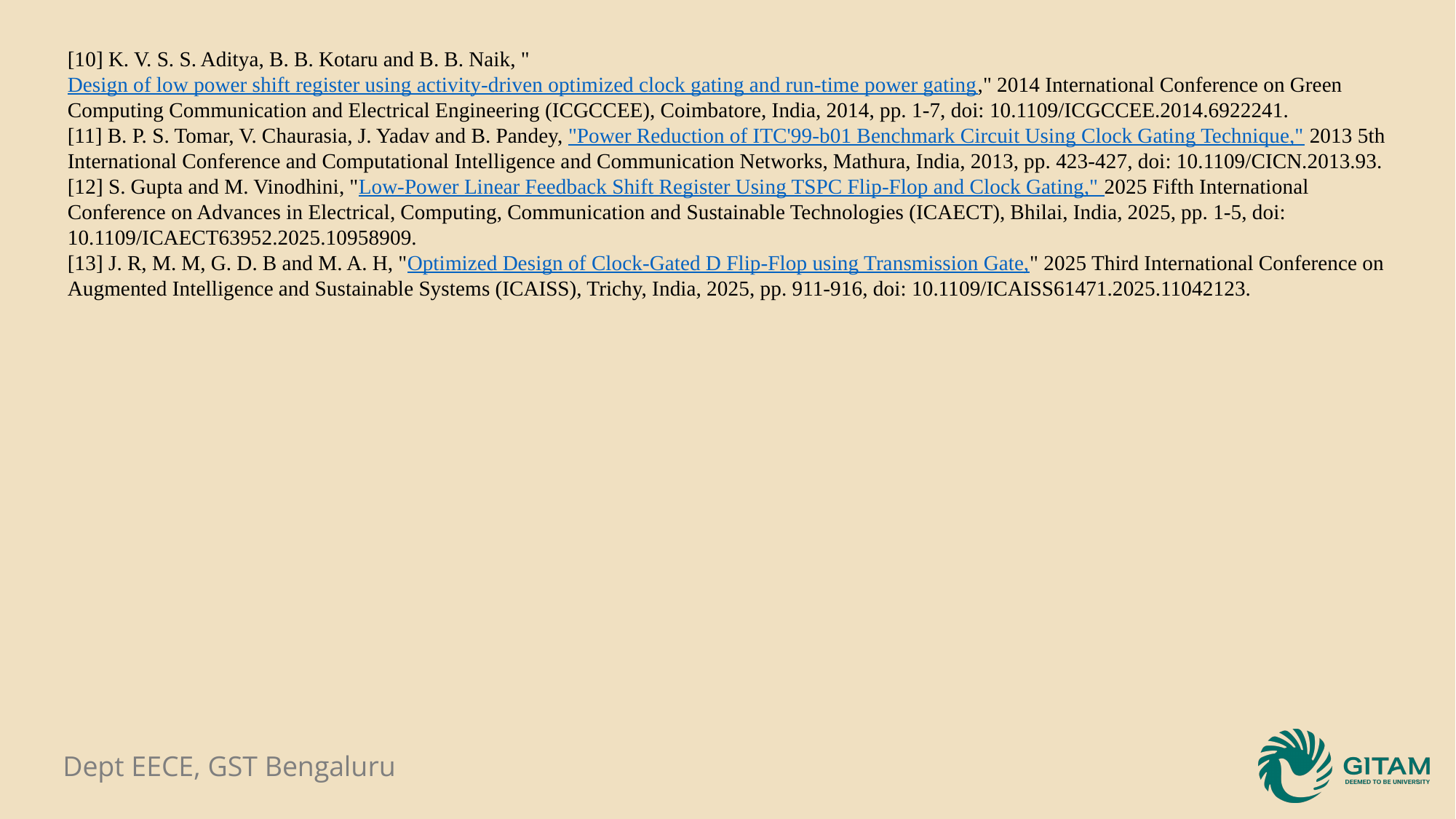

[10] K. V. S. S. Aditya, B. B. Kotaru and B. B. Naik, "Design of low power shift register using activity-driven optimized clock gating and run-time power gating," 2014 International Conference on Green Computing Communication and Electrical Engineering (ICGCCEE), Coimbatore, India, 2014, pp. 1-7, doi: 10.1109/ICGCCEE.2014.6922241.
[11] B. P. S. Tomar, V. Chaurasia, J. Yadav and B. Pandey, "Power Reduction of ITC'99-b01 Benchmark Circuit Using Clock Gating Technique," 2013 5th International Conference and Computational Intelligence and Communication Networks, Mathura, India, 2013, pp. 423-427, doi: 10.1109/CICN.2013.93.
[12] S. Gupta and M. Vinodhini, "Low-Power Linear Feedback Shift Register Using TSPC Flip-Flop and Clock Gating," 2025 Fifth International Conference on Advances in Electrical, Computing, Communication and Sustainable Technologies (ICAECT), Bhilai, India, 2025, pp. 1-5, doi: 10.1109/ICAECT63952.2025.10958909.
[13] J. R, M. M, G. D. B and M. A. H, "Optimized Design of Clock-Gated D Flip-Flop using Transmission Gate," 2025 Third International Conference on Augmented Intelligence and Sustainable Systems (ICAISS), Trichy, India, 2025, pp. 911-916, doi: 10.1109/ICAISS61471.2025.11042123.